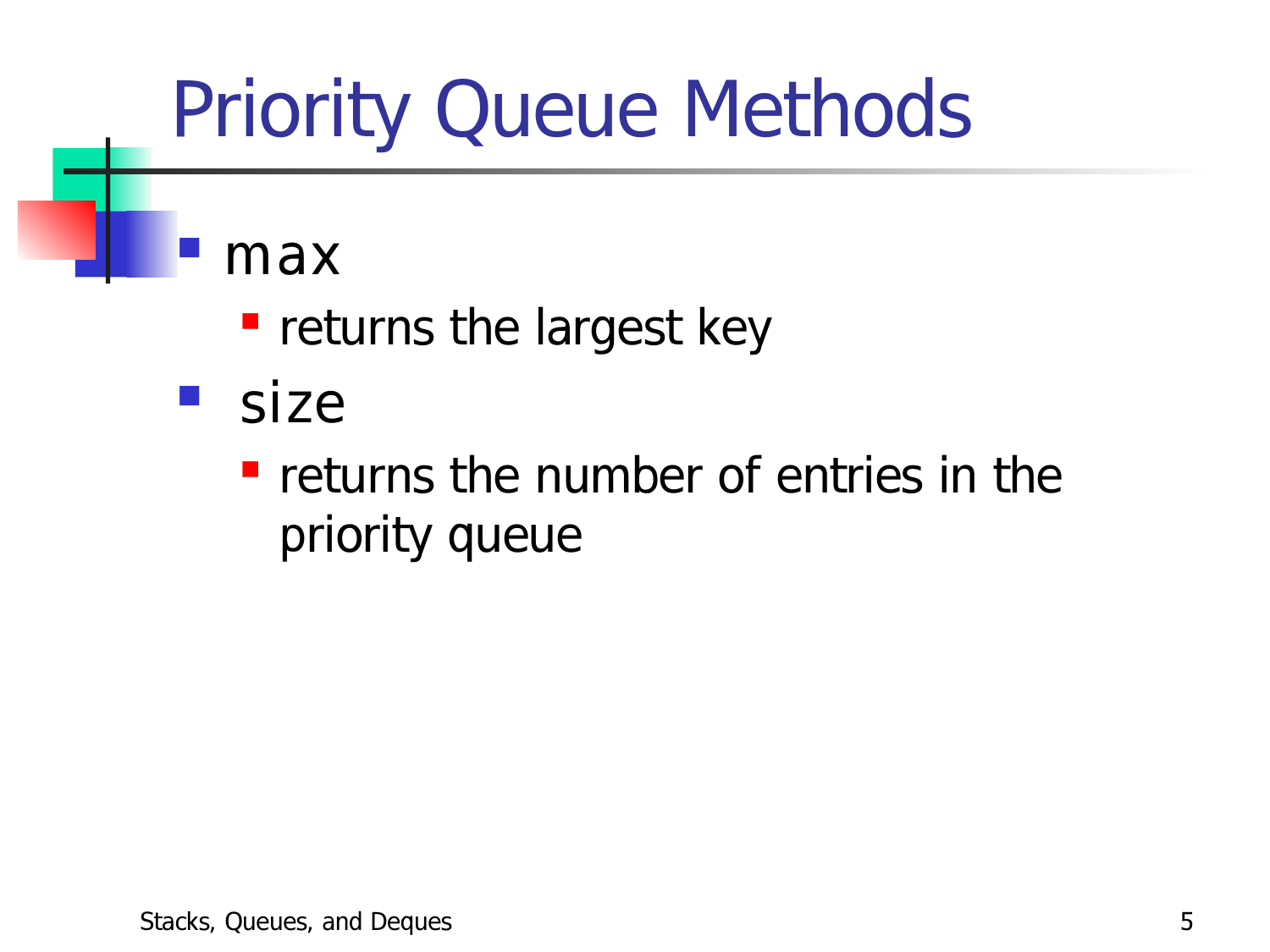

# Priority Queue Methods
max
returns the largest key
 size
returns the number of entries in the priority queue
Stacks, Queues, and Deques
5